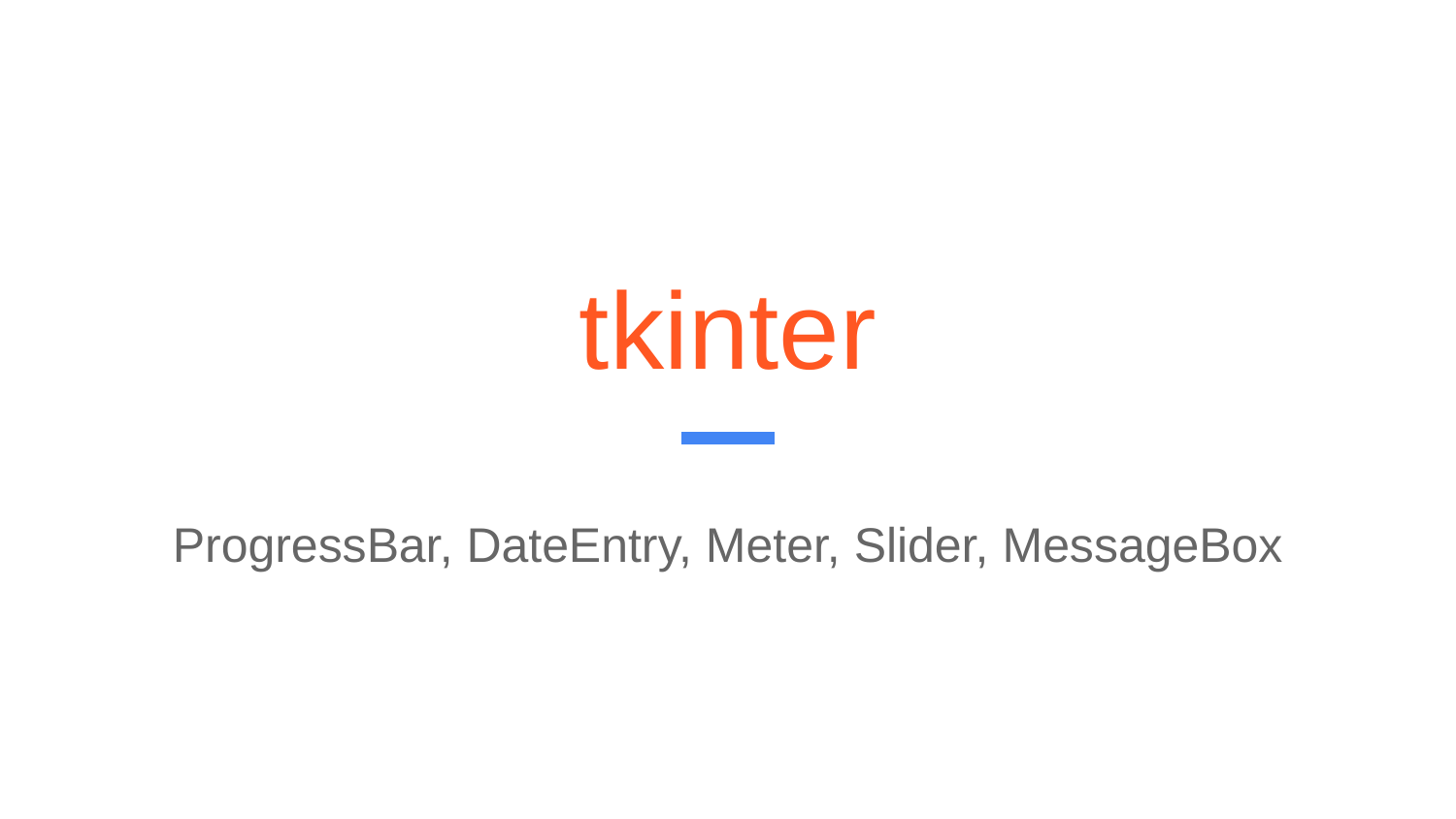

# tkinter
ProgressBar, DateEntry, Meter, Slider, MessageBox